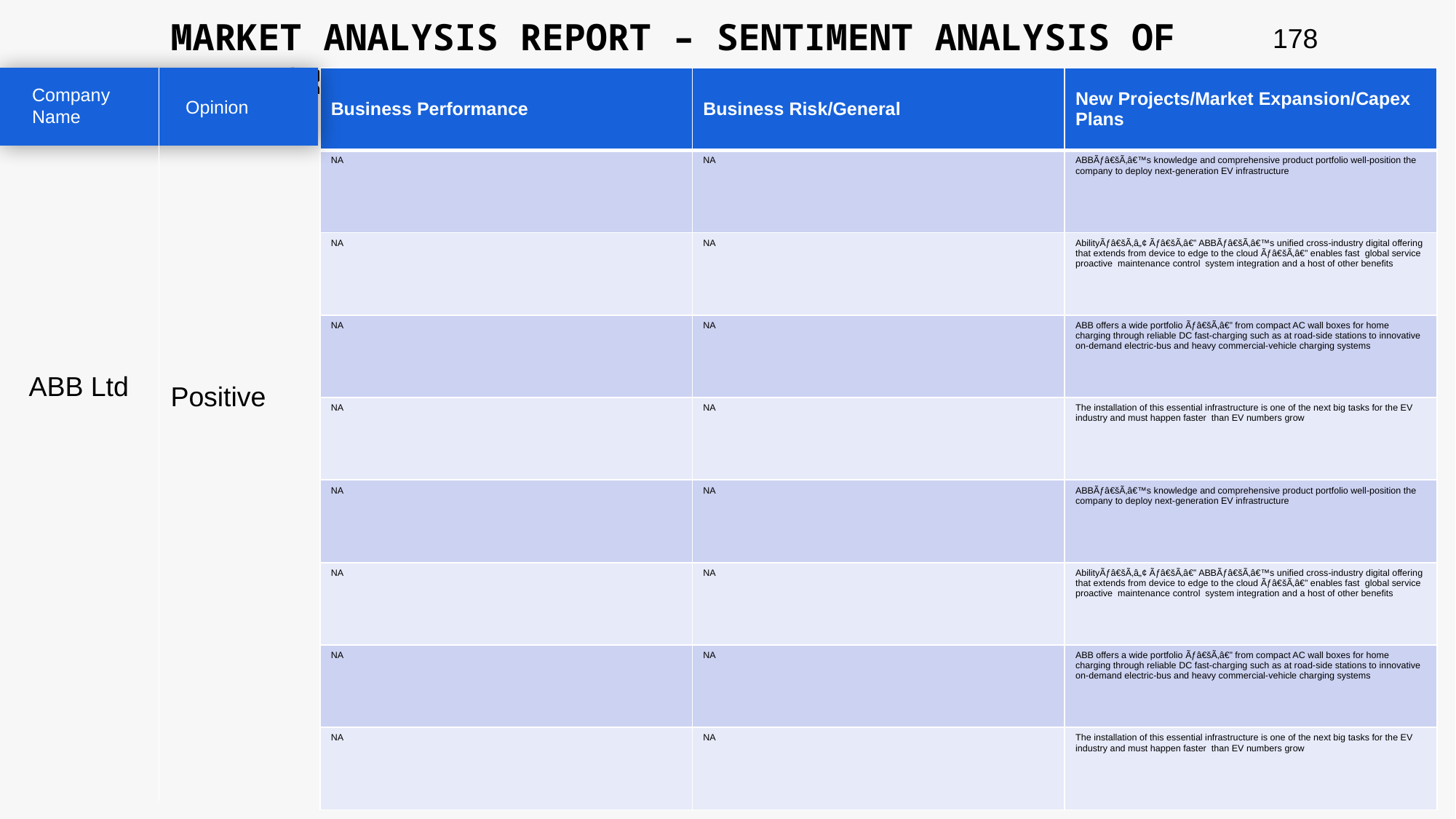

MARKET ANALYSIS REPORT – SENTIMENT ANALYSIS OF PEER GROUP
178

| Business Performance | Business Risk/General | New Projects/Market Expansion/Capex Plans |
| --- | --- | --- |
| NA | NA | ABBÃƒâ€šÃ‚â€™s knowledge and comprehensive product portfolio well-position the company to deploy next-generation EV infrastructure |
| NA | NA | AbilityÃƒâ€šÃ‚â„¢ Ãƒâ€šÃ‚â€” ABBÃƒâ€šÃ‚â€™s unified cross-industry digital offering that extends from device to edge to the cloud Ãƒâ€šÃ‚â€” enables fast global service proactive maintenance control system integration and a host of other benefits |
| NA | NA | ABB offers a wide portfolio Ãƒâ€šÃ‚â€” from compact AC wall boxes for home charging through reliable DC fast-charging such as at road-side stations to innovative on-demand electric-bus and heavy commercial-vehicle charging systems |
| NA | NA | The installation of this essential infrastructure is one of the next big tasks for the EV industry and must happen faster than EV numbers grow |
| NA | NA | ABBÃƒâ€šÃ‚â€™s knowledge and comprehensive product portfolio well-position the company to deploy next-generation EV infrastructure |
| NA | NA | AbilityÃƒâ€šÃ‚â„¢ Ãƒâ€šÃ‚â€” ABBÃƒâ€šÃ‚â€™s unified cross-industry digital offering that extends from device to edge to the cloud Ãƒâ€šÃ‚â€” enables fast global service proactive maintenance control system integration and a host of other benefits |
| NA | NA | ABB offers a wide portfolio Ãƒâ€šÃ‚â€” from compact AC wall boxes for home charging through reliable DC fast-charging such as at road-side stations to innovative on-demand electric-bus and heavy commercial-vehicle charging systems |
| NA | NA | The installation of this essential infrastructure is one of the next big tasks for the EV industry and must happen faster than EV numbers grow |
Company Name
Opinion
ABB Ltd
Positive